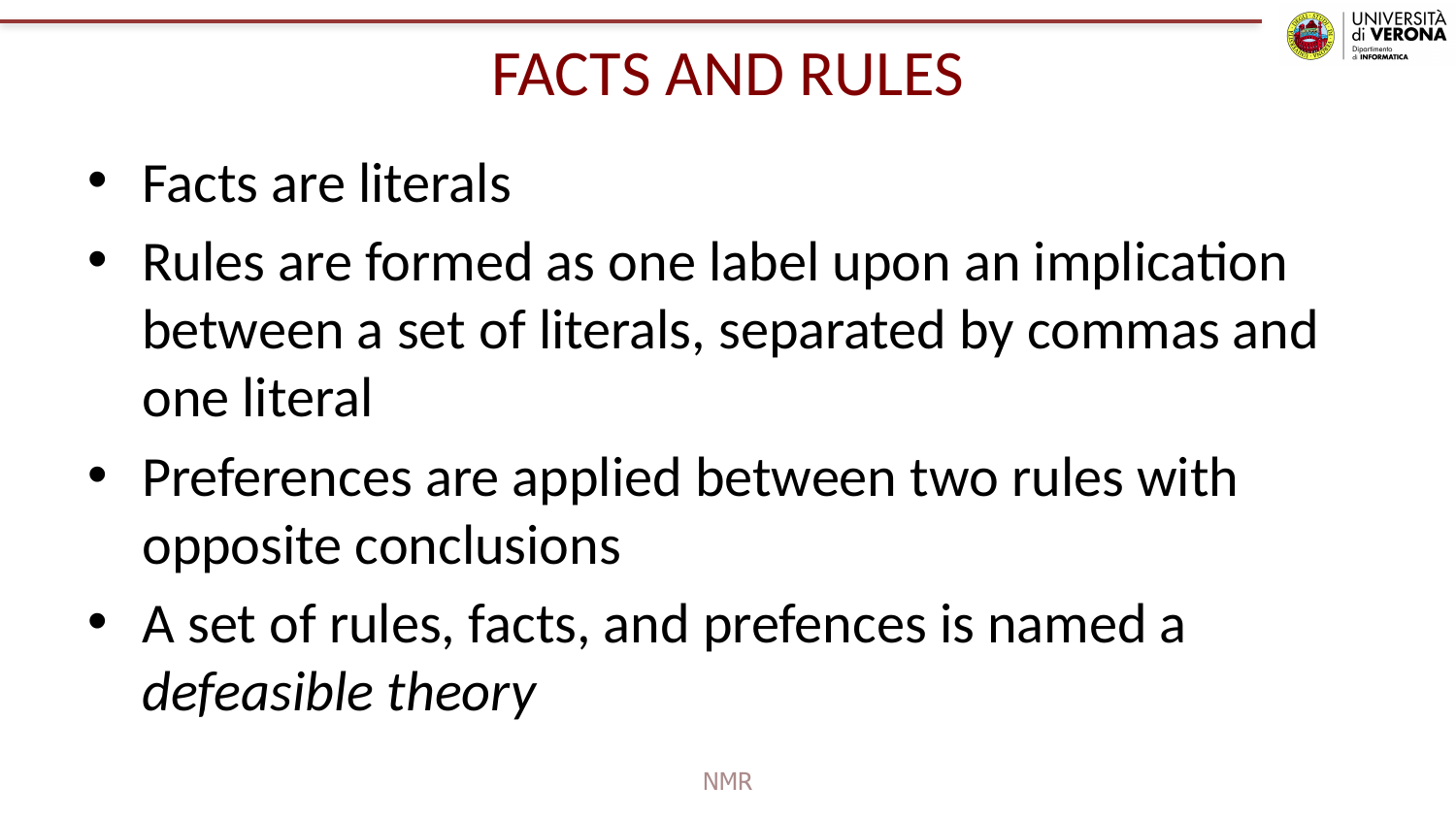

# FACTS AND RULES
Facts are literals
Rules are formed as one label upon an implication between a set of literals, separated by commas and one literal
Preferences are applied between two rules with opposite conclusions
A set of rules, facts, and prefences is named a defeasible theory
NMR